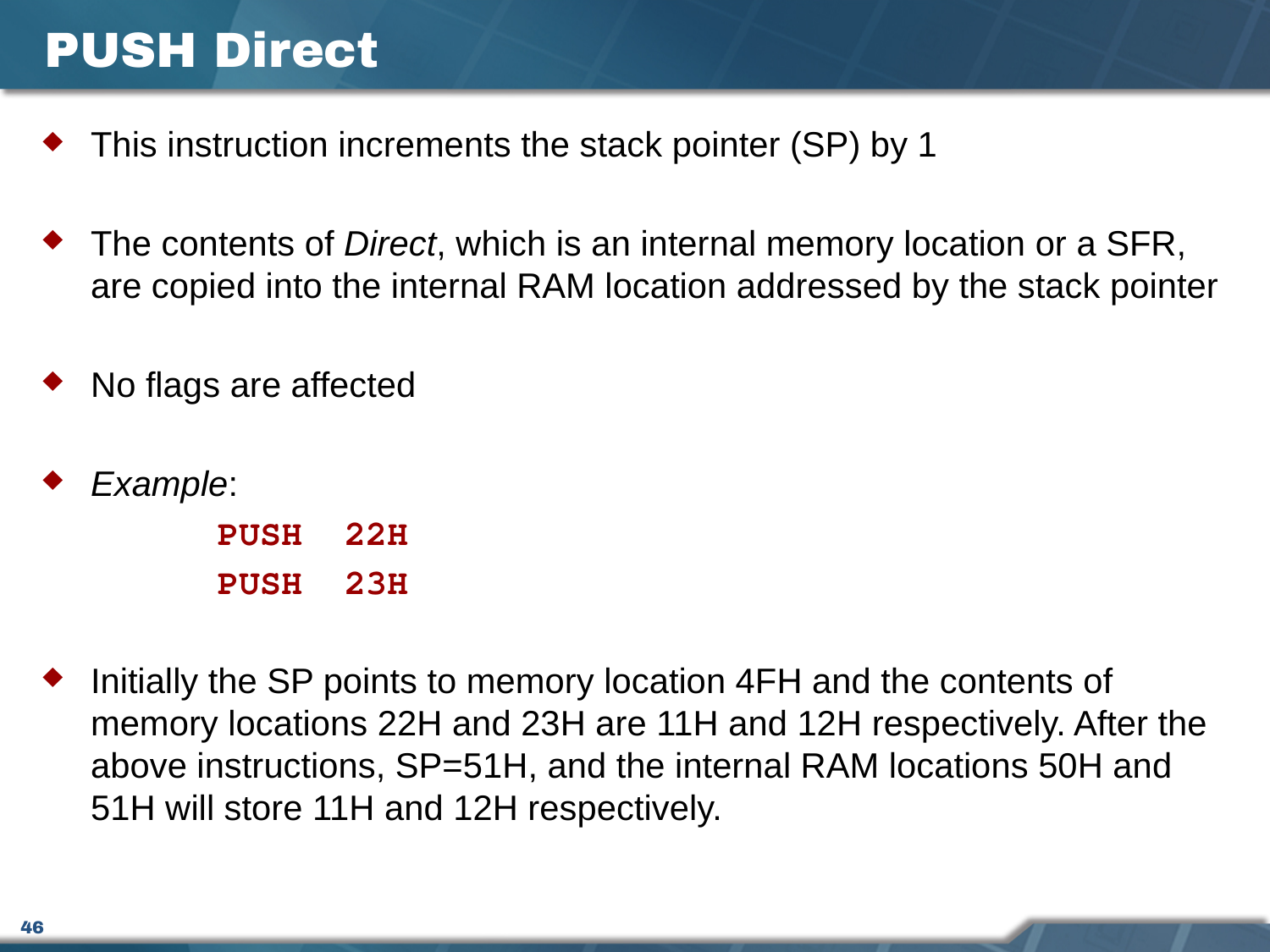

# PUSH Direct
This instruction increments the stack pointer (SP) by 1

The contents of Direct, which is an internal memory location or a SFR, are copied into the internal RAM location addressed by the stack pointer

No flags are affected

Example:
		PUSH	22H
		PUSH	23H

Initially the SP points to memory location 4FH and the contents of memory locations 22H and 23H are 11H and 12H respectively. After the above instructions, SP=51H, and the internal RAM locations 50H and 51H will store 11H and 12H respectively.